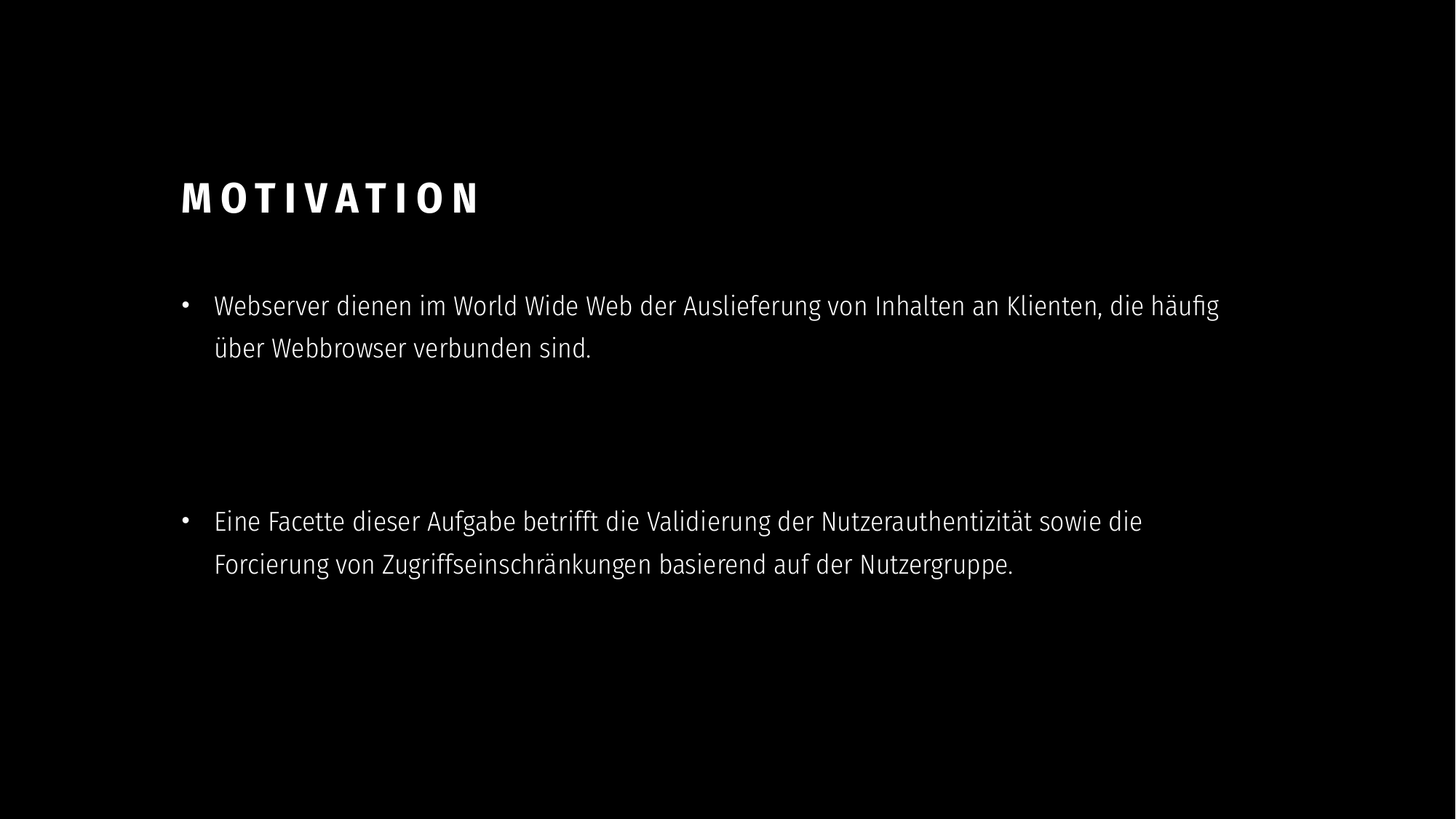

# Motivation
Webserver dienen im World Wide Web der Auslieferung von Inhalten an Klienten, die häufig über Webbrowser verbunden sind.

Eine Facette dieser Aufgabe betrifft die Validierung der Nutzerauthentizität sowie die Forcierung von Zugriffseinschränkungen basierend auf der Nutzergruppe.